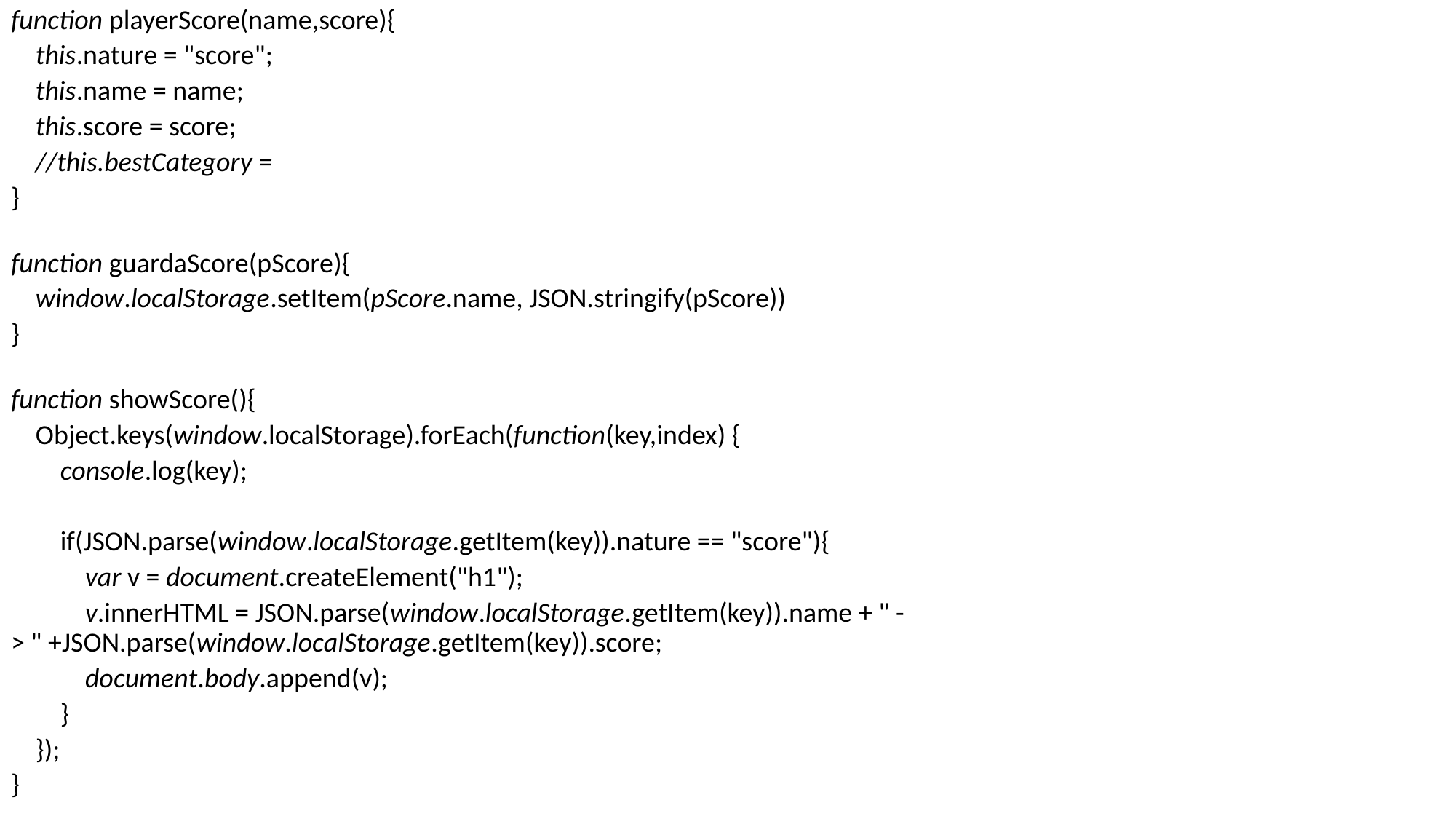

function playerScore(name,score){
    this.nature = "score";
    this.name = name;
    this.score = score;
    //this.bestCategory =
}
function guardaScore(pScore){
    window.localStorage.setItem(pScore.name, JSON.stringify(pScore))
}
function showScore(){
    Object.keys(window.localStorage).forEach(function(key,index) {
        console.log(key);

        if(JSON.parse(window.localStorage.getItem(key)).nature == "score"){
            var v = document.createElement("h1");
            v.innerHTML = JSON.parse(window.localStorage.getItem(key)).name + " -> " +JSON.parse(window.localStorage.getItem(key)).score;
            document.body.append(v);
        }
    });
}